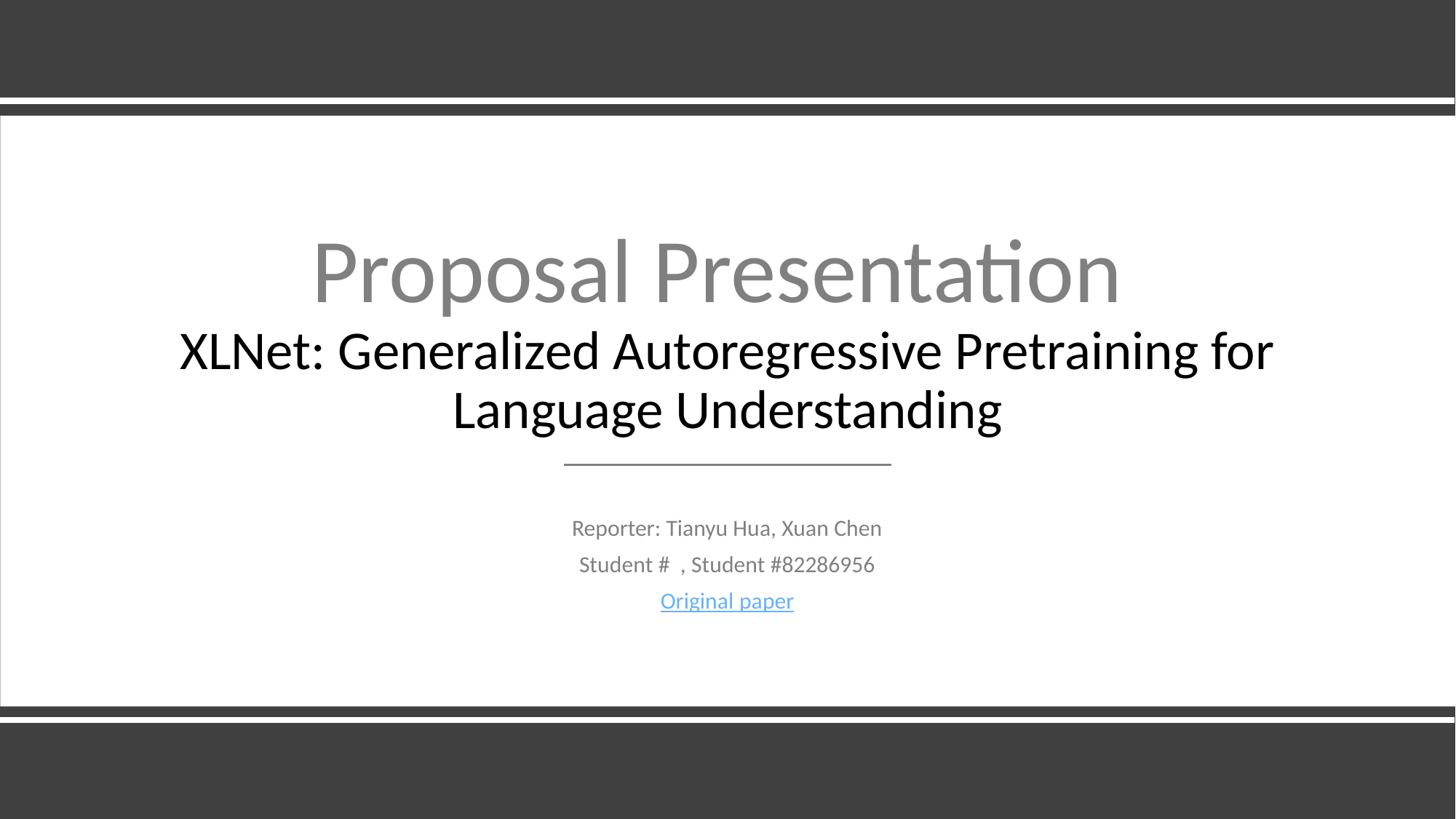

# Proposal Presentation XLNet: Generalized Autoregressive Pretraining for Language Understanding

Reporter: Tianyu Hua, Xuan Chen
Student #  , Student #82286956
Original paper